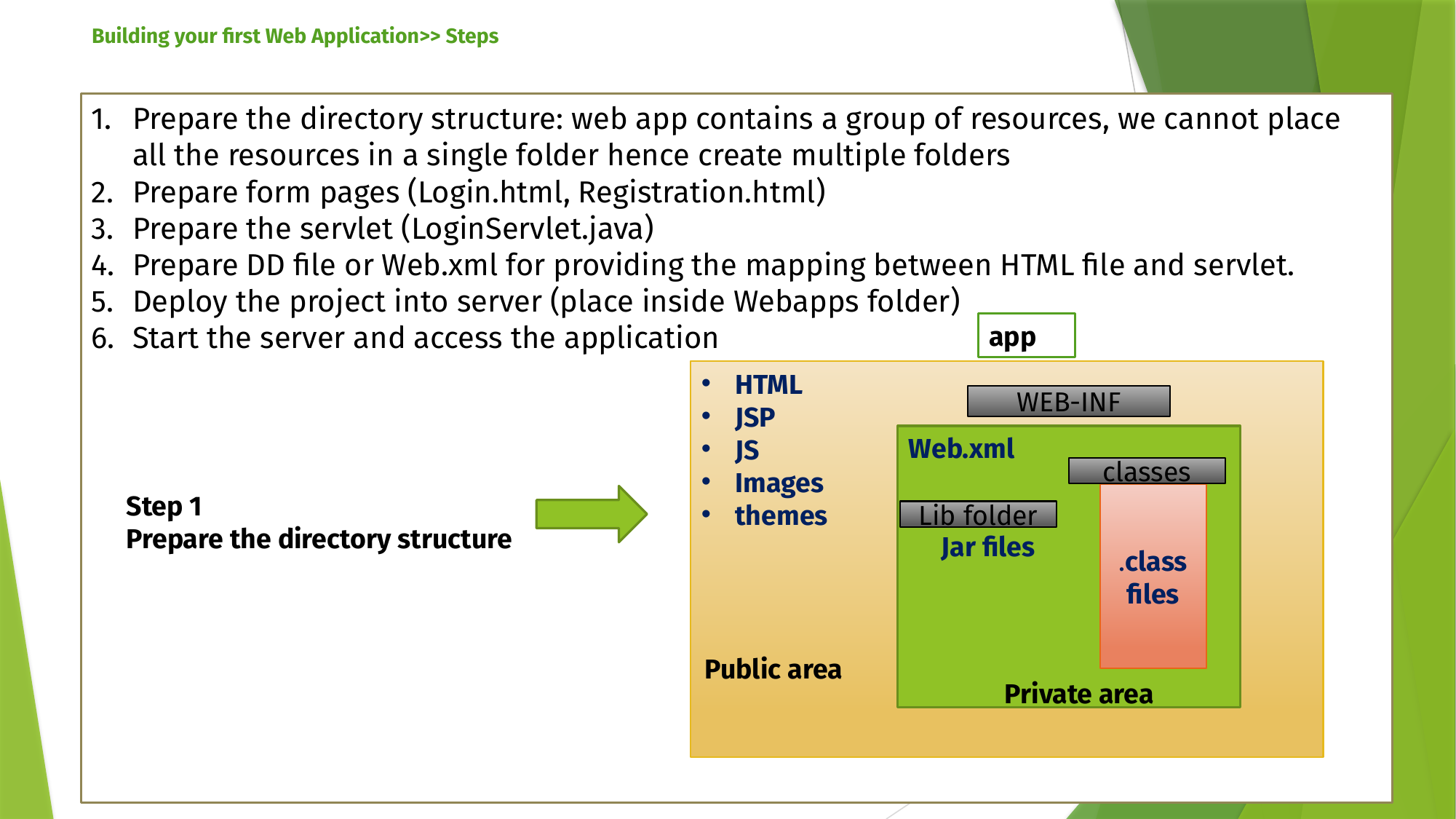

# Building your first Web Application>> Steps
Prepare the directory structure: web app contains a group of resources, we cannot place all the resources in a single folder hence create multiple folders
Prepare form pages (Login.html, Registration.html)
Prepare the servlet (LoginServlet.java)
Prepare DD file or Web.xml for providing the mapping between HTML file and servlet.
Deploy the project into server (place inside Webapps folder)
Start the server and access the application

app
HTML
JSP
JS
Images
themes
WEB-INF
Web.xml

     Jar files

classes
Step 1
Prepare the directory structure
.class files

Lib folder
Public area
Private area